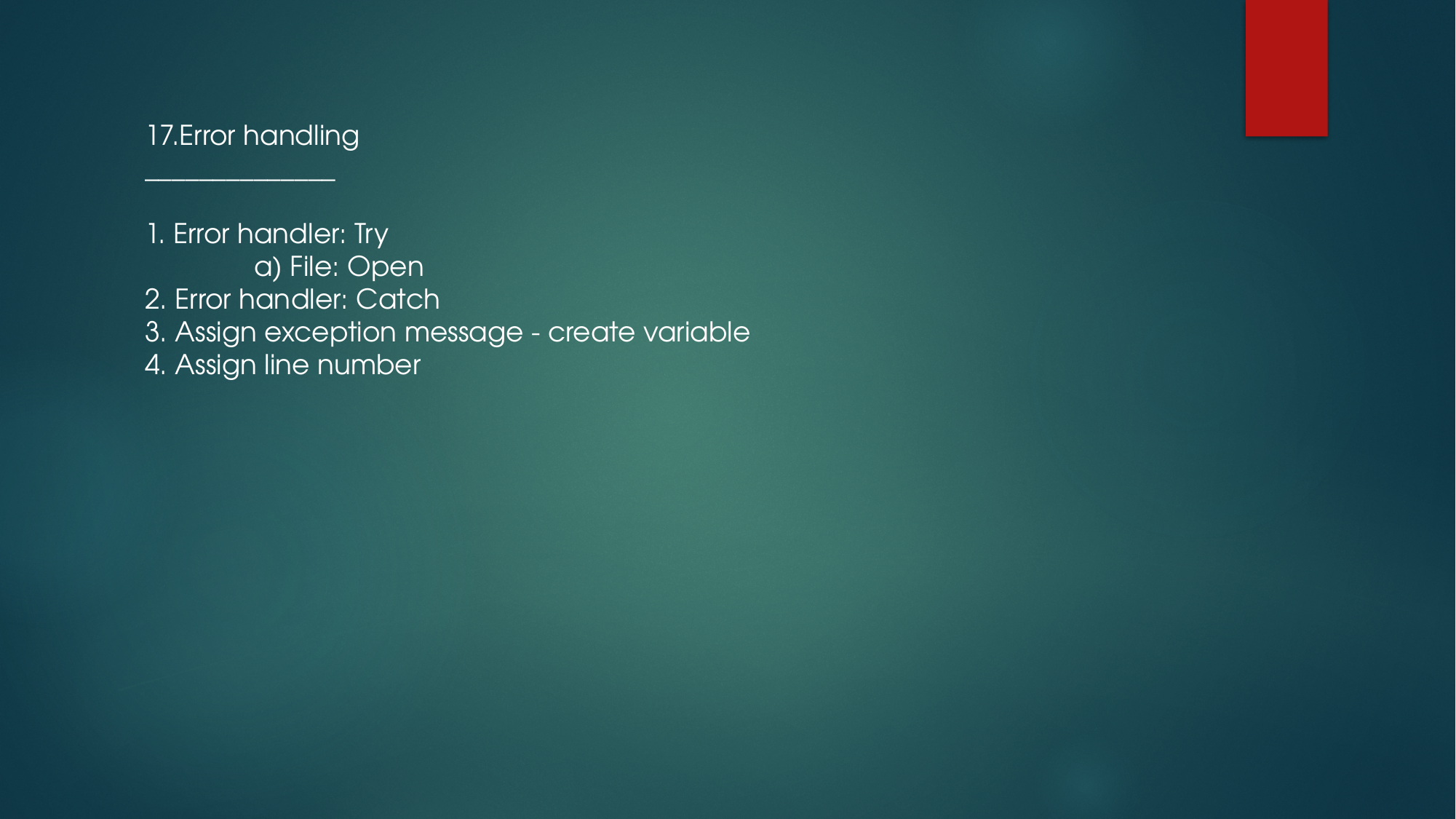

17.Error handling
______________

1. Error handler: Try
	a) File: Open
2. Error handler: Catch
3. Assign exception message - create variable
4. Assign line number